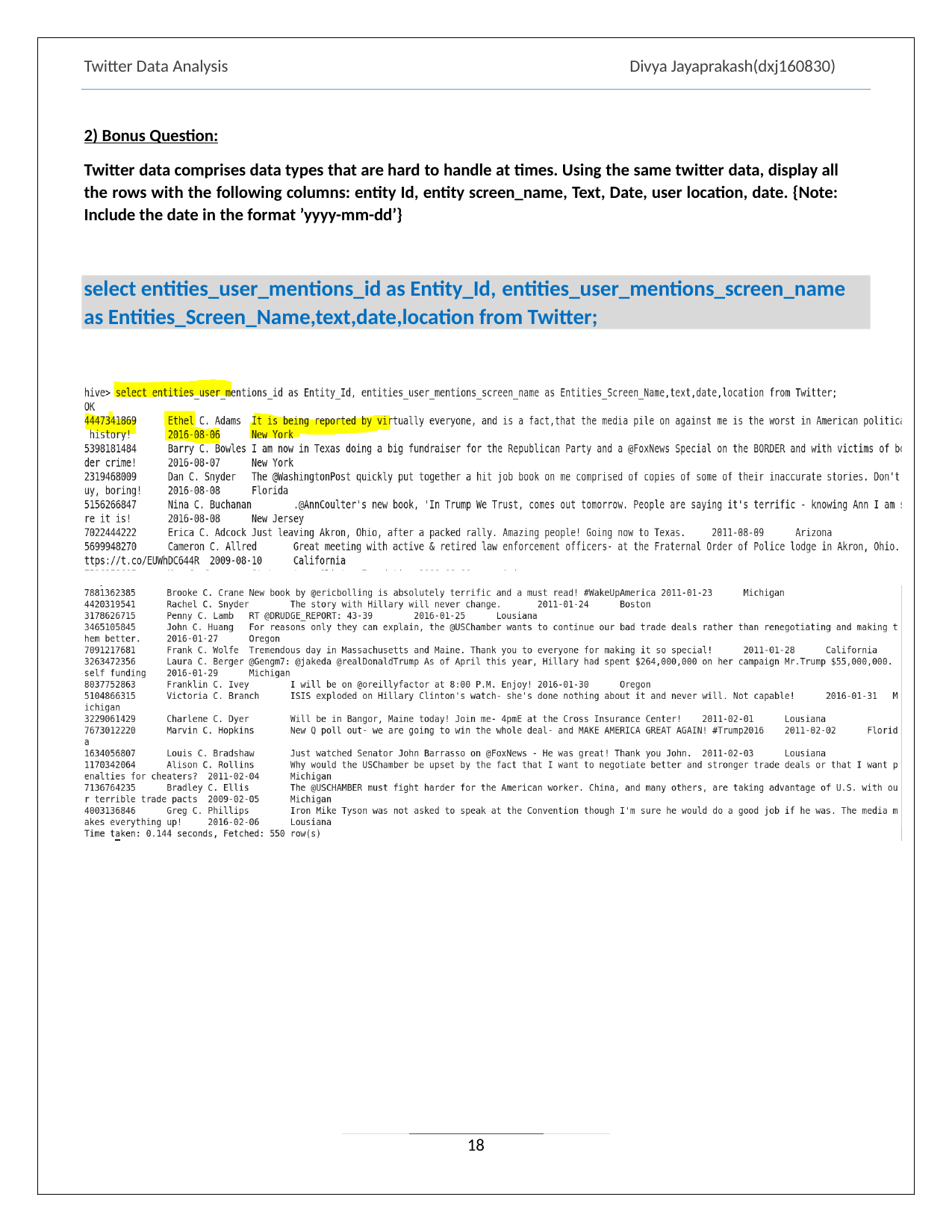

Twitter Data Analysis
Divya Jayaprakash(dxj160830)

2) Bonus Question:
Twitter data comprises data types that are hard to handle at times. Using the same twitter data, display all  the rows with the following columns: entity Id, entity screen_name, Text, Date, user location, date. {Note:  Include the date in the format ’yyyy-mm-dd’}
select entities_user_mentions_id as Entity_Id, entities_user_mentions_screen_name
as Entities_Screen_Name,text,date,location from Twitter;

18